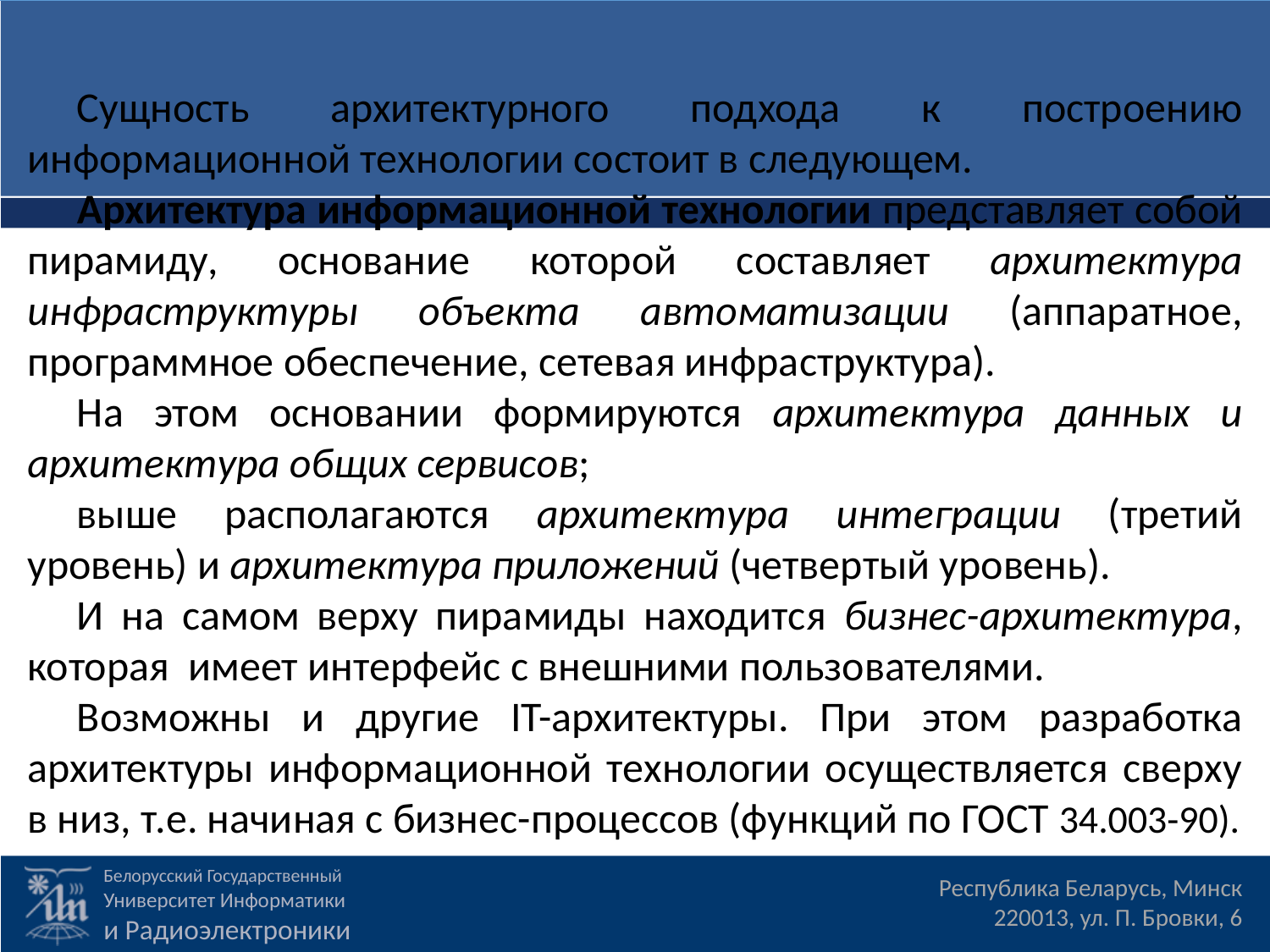

Сущность архитектурного подхода к построению информационной технологии состоит в следующем.
Архитектура информационной технологии представляет собой пирамиду, основание которой составляет архитектура инфраструктуры объекта автоматизации (аппаратное, программное обеспечение, сетевая инфраструктура).
На этом основании формируются архитектура данных и архитектура общих сервисов;
выше располагаются архитектура интеграции (третий уровень) и архитектура приложений (четвертый уровень).
И на самом верху пирамиды находится бизнес-архитектура, которая  имеет интерфейс с внешними пользователями.
Возможны и другие IT-архитектуры. При этом разработка архитектуры информационной технологии осуществляется сверху в низ, т.е. начиная с бизнес-процессов (функций по ГОСТ 34.003-90).